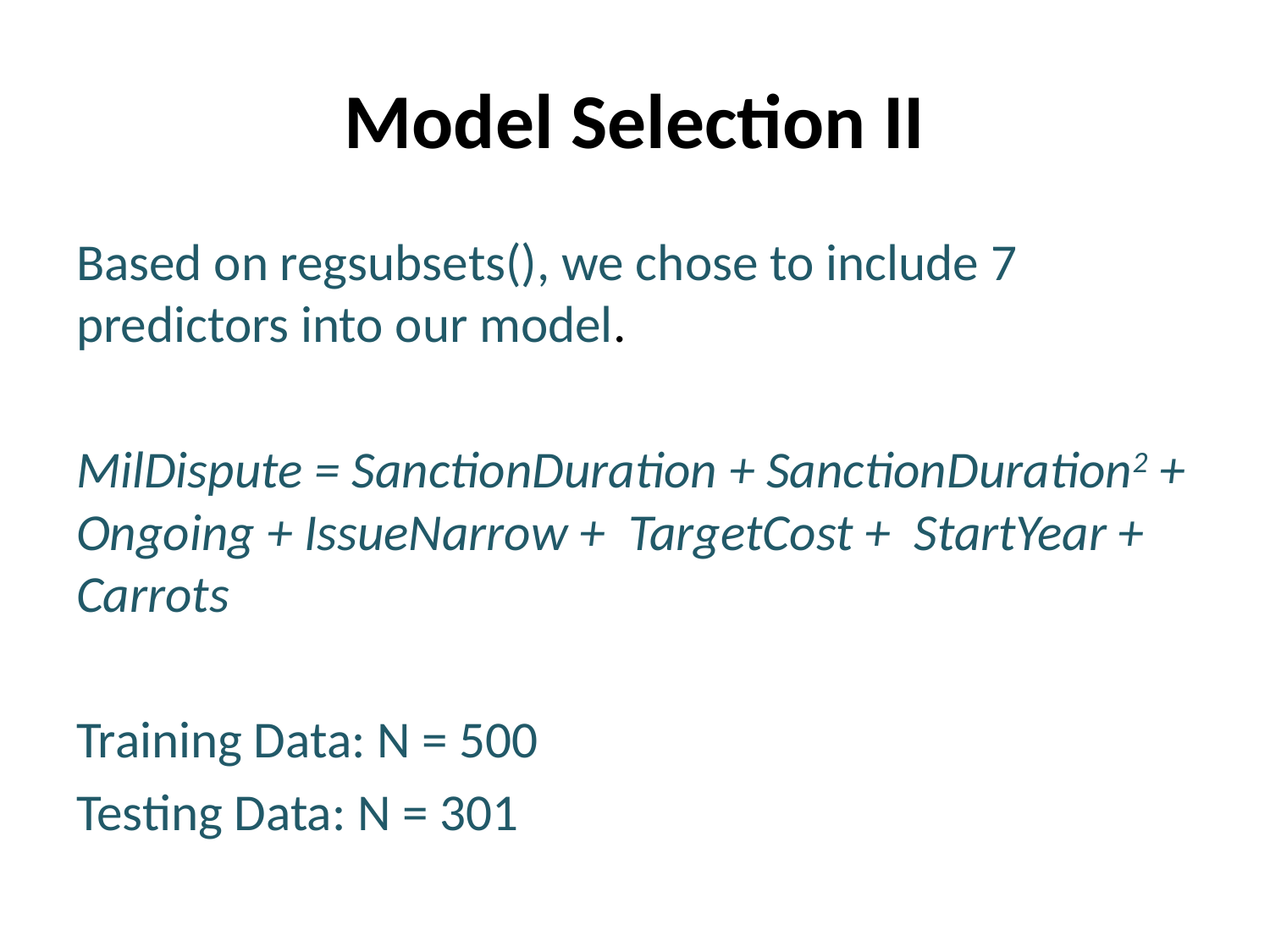

# Model Selection II
Based on regsubsets(), we chose to include 7 predictors into our model.

MilDispute = SanctionDuration + SanctionDuration2 + Ongoing + IssueNarrow +  TargetCost +  StartYear + Carrots

Training Data: N = 500
Testing Data: N = 301